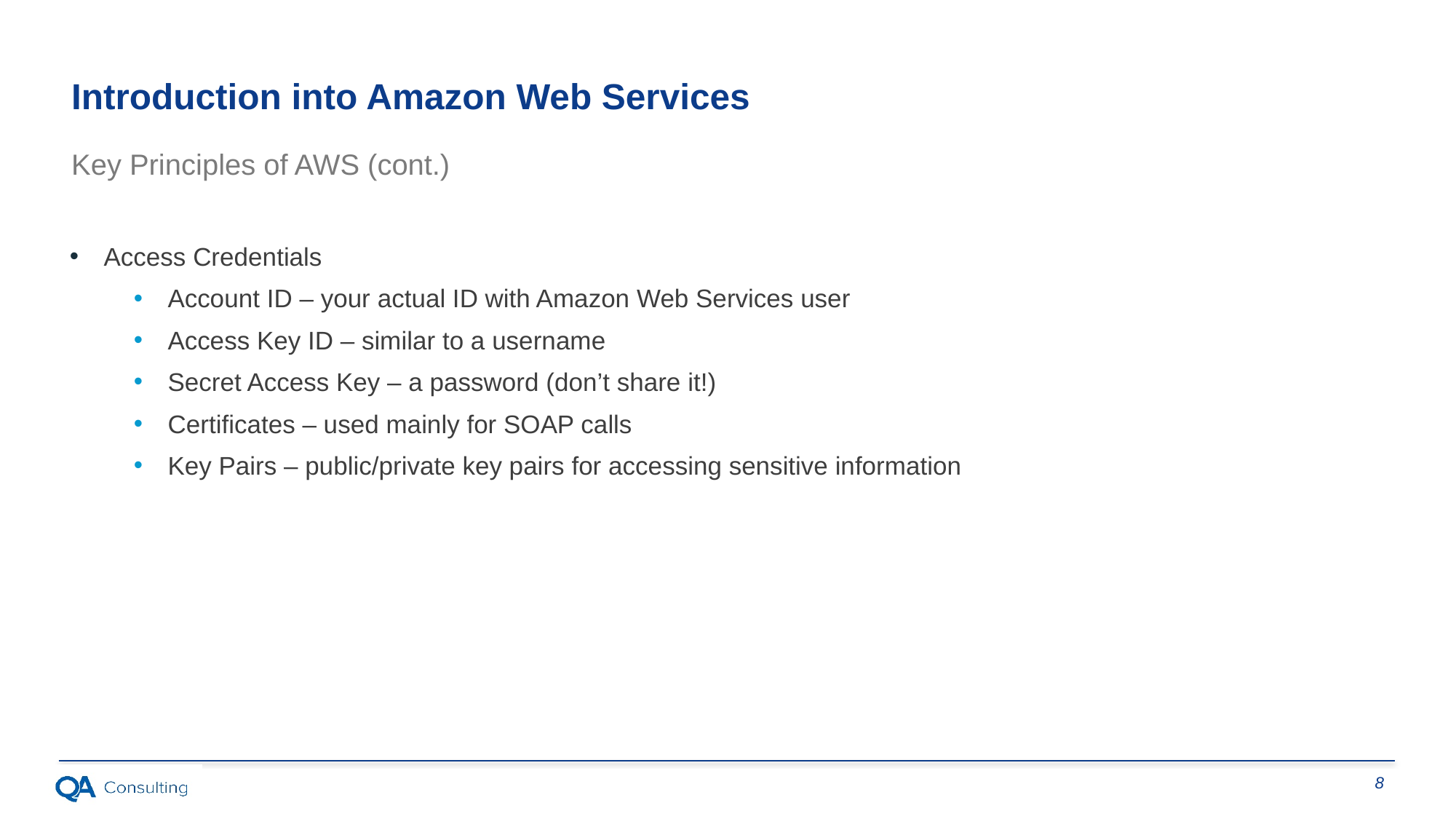

Introduction into Amazon Web Services
Key Principles of AWS (cont.)
Access Credentials
Account ID – your actual ID with Amazon Web Services user
Access Key ID – similar to a username
Secret Access Key – a password (don’t share it!)
Certificates – used mainly for SOAP calls
Key Pairs – public/private key pairs for accessing sensitive information
8